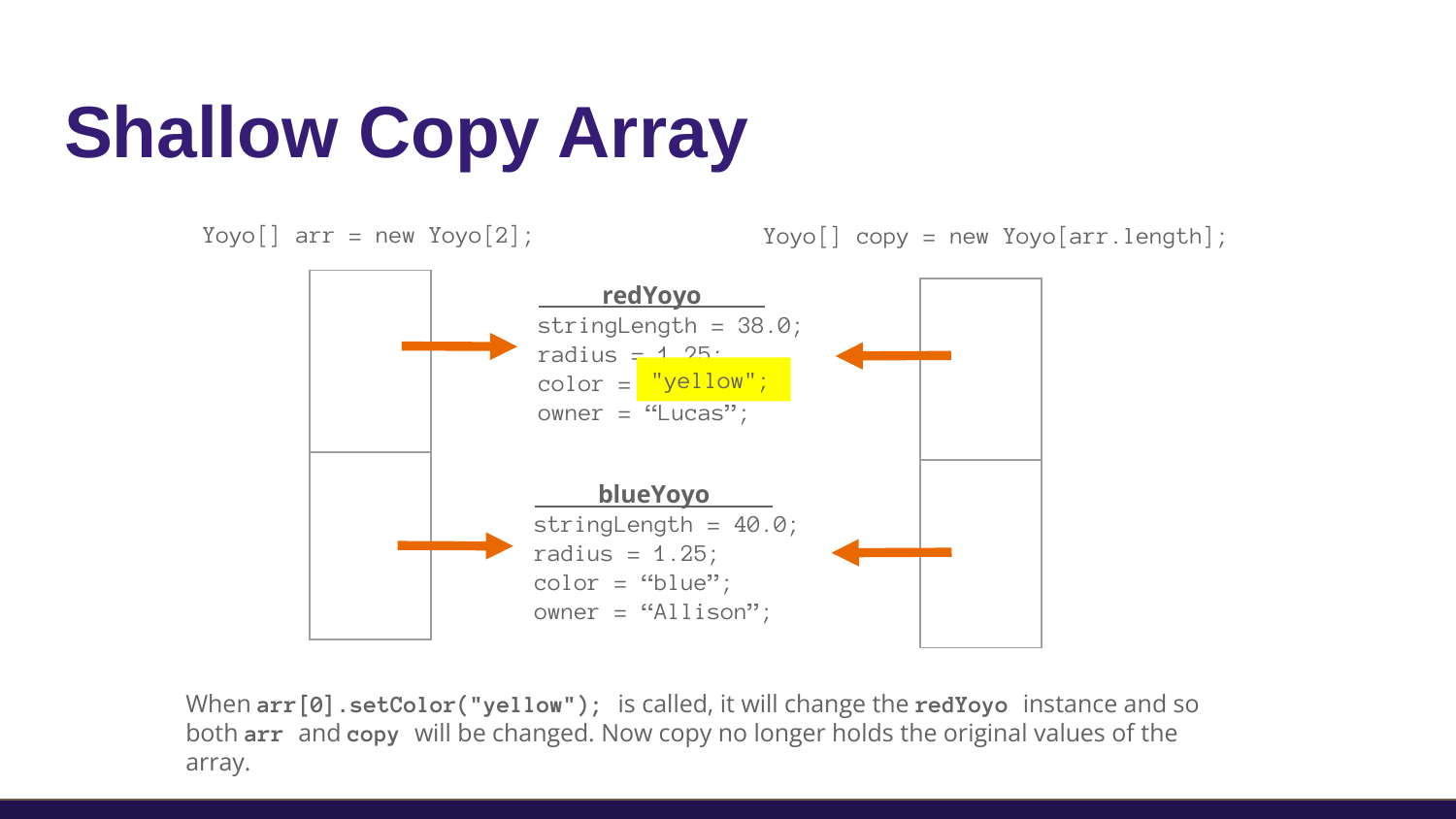

# Shallow Copy Array
Yoyo[] arr = new Yoyo[2];
Yoyo[] copy = new Yoyo[arr.length];
|  |
| --- |
|  |
          redYoyo
stringLength = 38.0;
radius = 1.25;
color = “red”;
owner = “Lucas”;
|  |
| --- |
|  |
"yellow";
          blueYoyo
stringLength = 40.0;
radius = 1.25;
color = “blue”;
owner = “Allison”;
When arr[0].setColor("yellow"); is called, it will change the redYoyo instance and so both arr and copy will be changed. Now copy no longer holds the original values of the array.